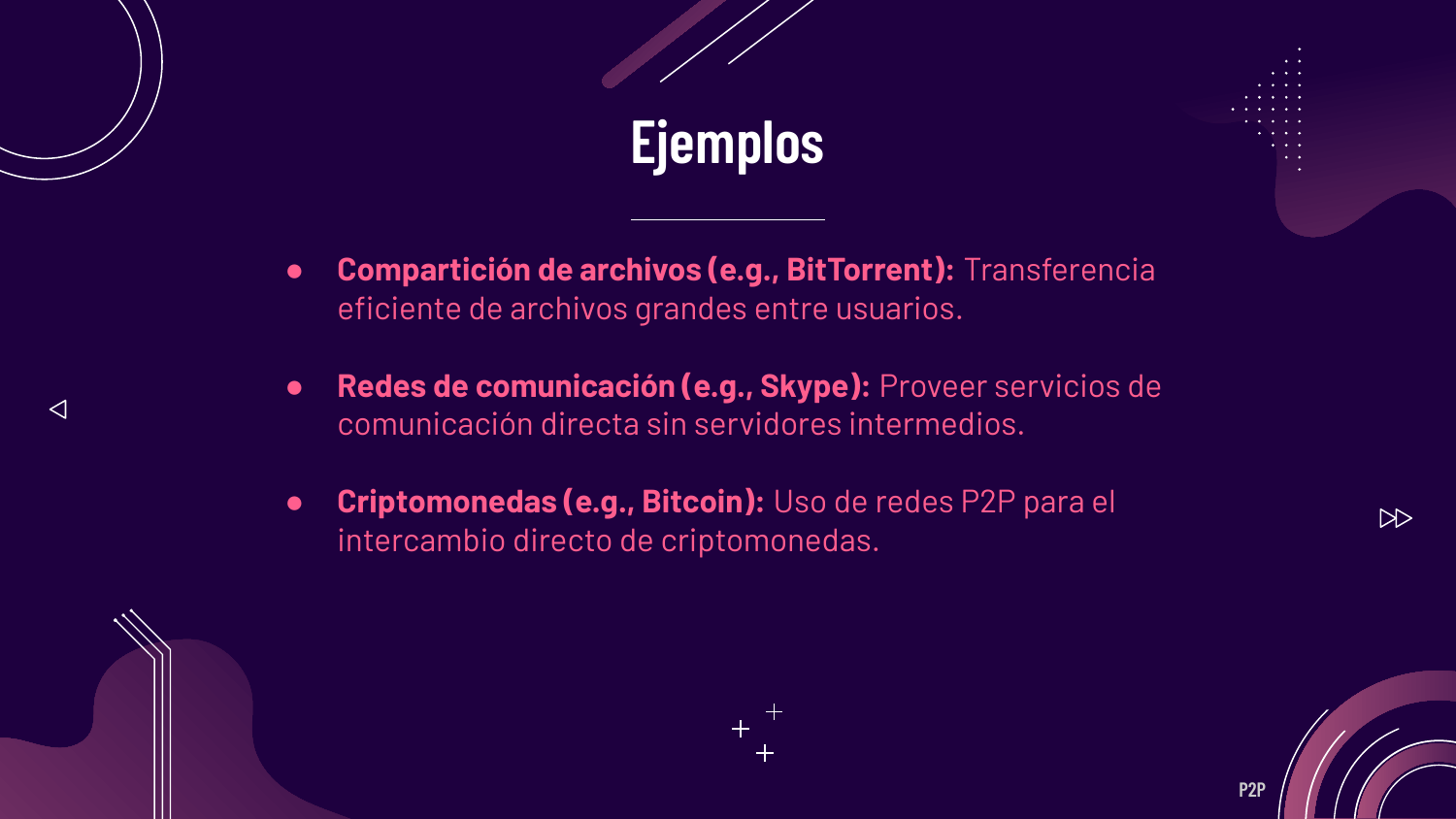

# Ejemplos
Compartición de archivos (e.g., BitTorrent): Transferencia eficiente de archivos grandes entre usuarios.

Redes de comunicación (e.g., Skype): Proveer servicios de comunicación directa sin servidores intermedios.

Criptomonedas (e.g., Bitcoin): Uso de redes P2P para el intercambio directo de criptomonedas.

P2P